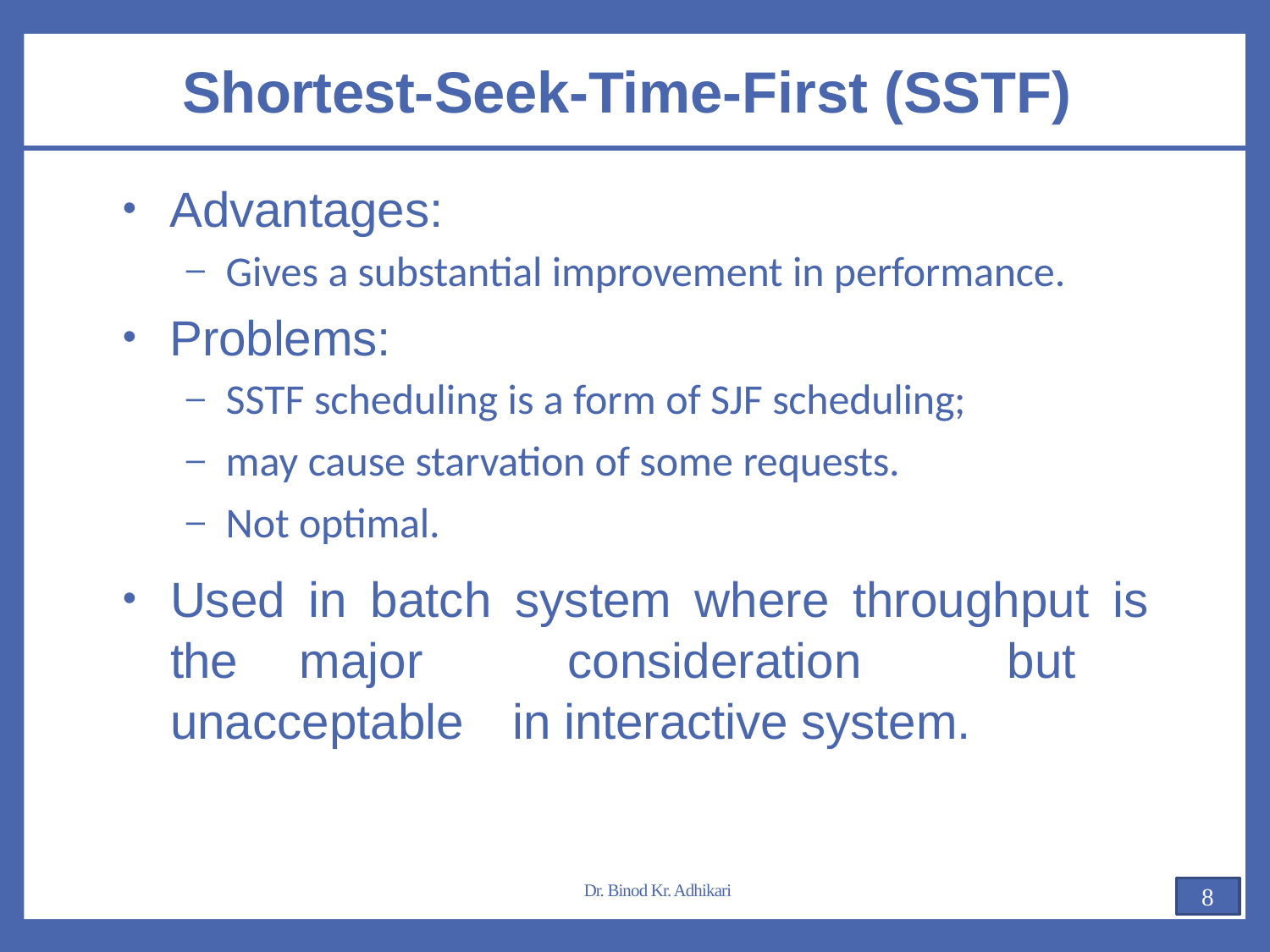

# Shortest-Seek-Time-First (SSTF)
Advantages:
Gives a substantial improvement in performance.
Problems:
SSTF scheduling is a form of SJF scheduling;
may cause starvation of some requests.
Not optimal.
Used in batch system where throughput is the major  consideration  but  unacceptable  in interactive system.
Dr. Binod Kr. Adhikari